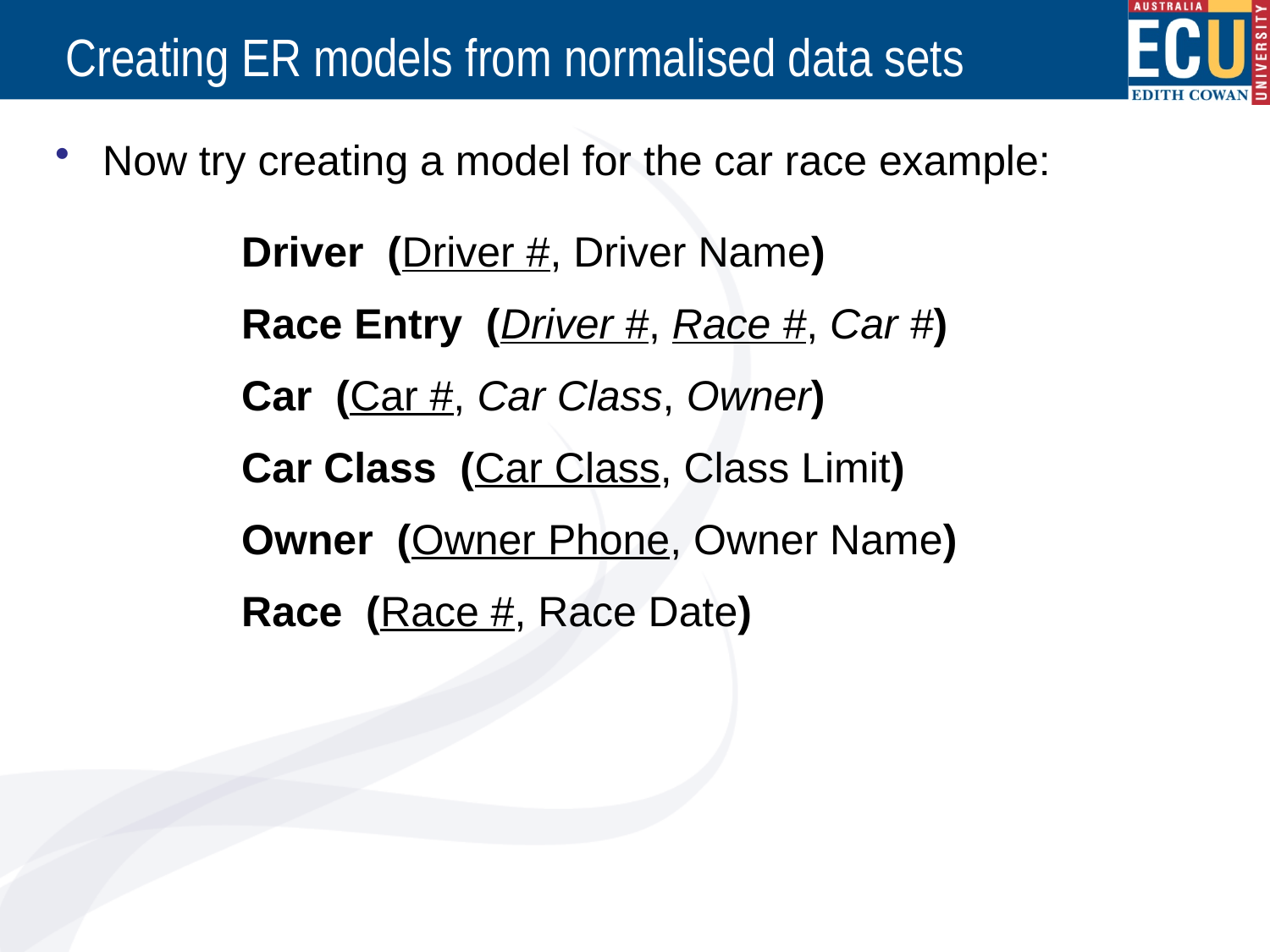

# Creating ER models from normalised data sets
Now try creating a model for the car race example:

		 Driver  (Driver #, Driver Name)
		 Race Entry  (Driver #, Race #, Car #)
		 Car  (Car #, Car Class, Owner)
		 Car Class  (Car Class, Class Limit)
		 Owner  (Owner Phone, Owner Name)
		 Race  (Race #, Race Date)